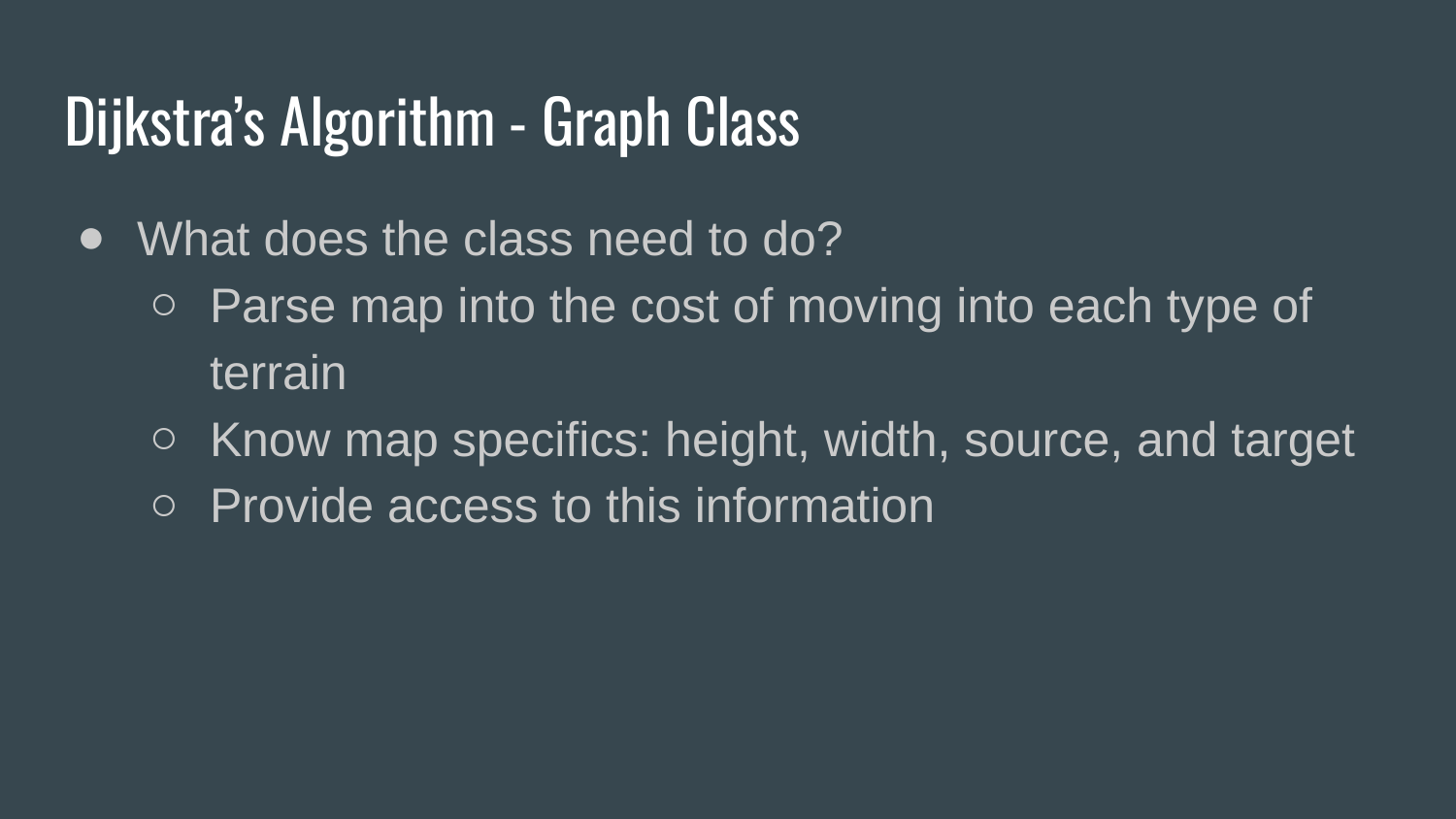

# Dijkstra’s Algorithm - Graph Class
What does the class need to do?
Parse map into the cost of moving into each type of terrain
Know map specifics: height, width, source, and target
Provide access to this information